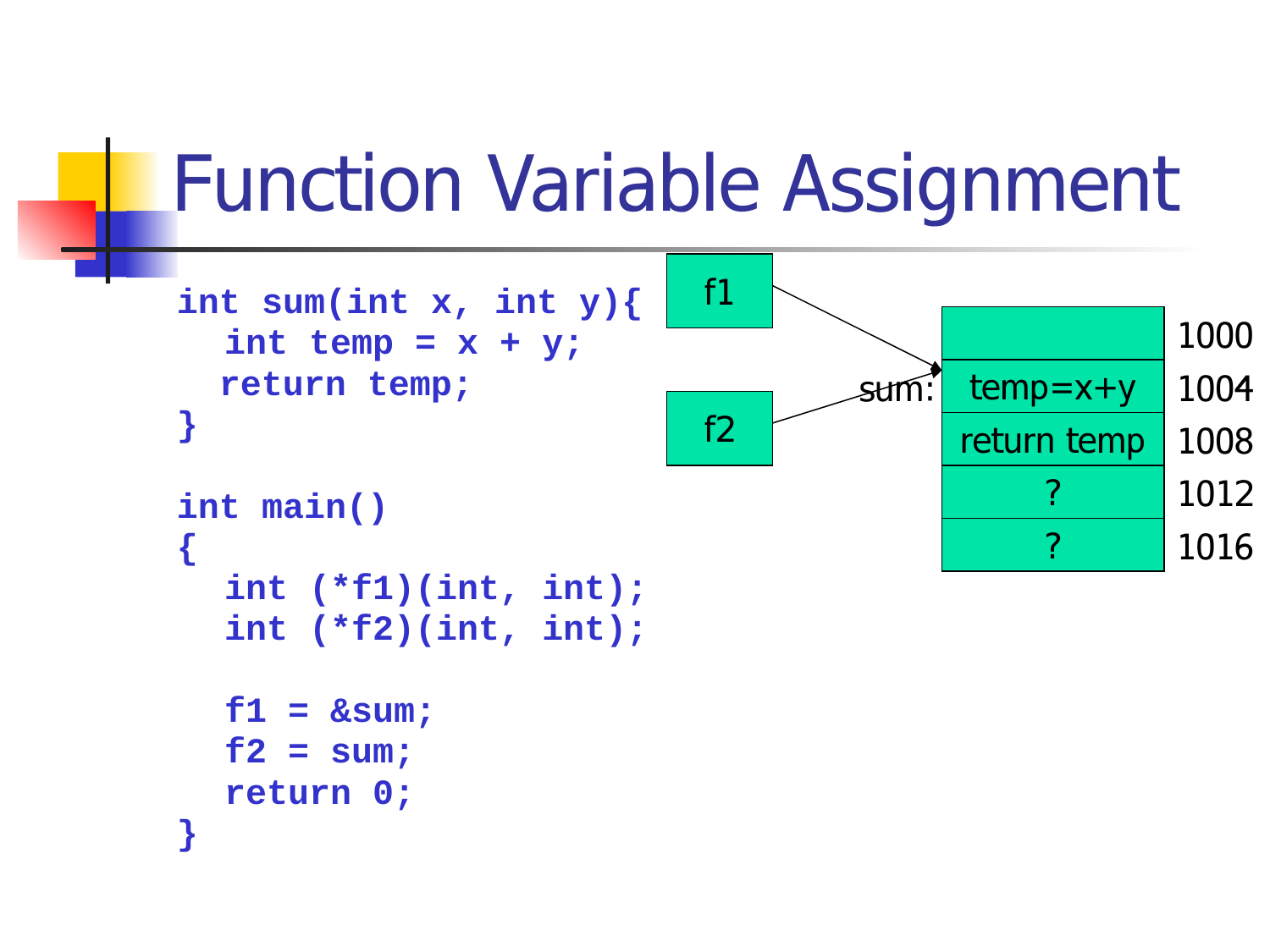

# Function Variable Assignment
f1

int sum(int x, int y){
	int temp = x + y;
  return temp;
}

int main()
{
 	int (*f1)(int, int);
	int (*f2)(int, int);

	f1 = &sum;
	f2 = sum;
 	return 0;
}

1000
sum:
temp=x+y
1004
return temp
1008
?
1012
?
1016

f2